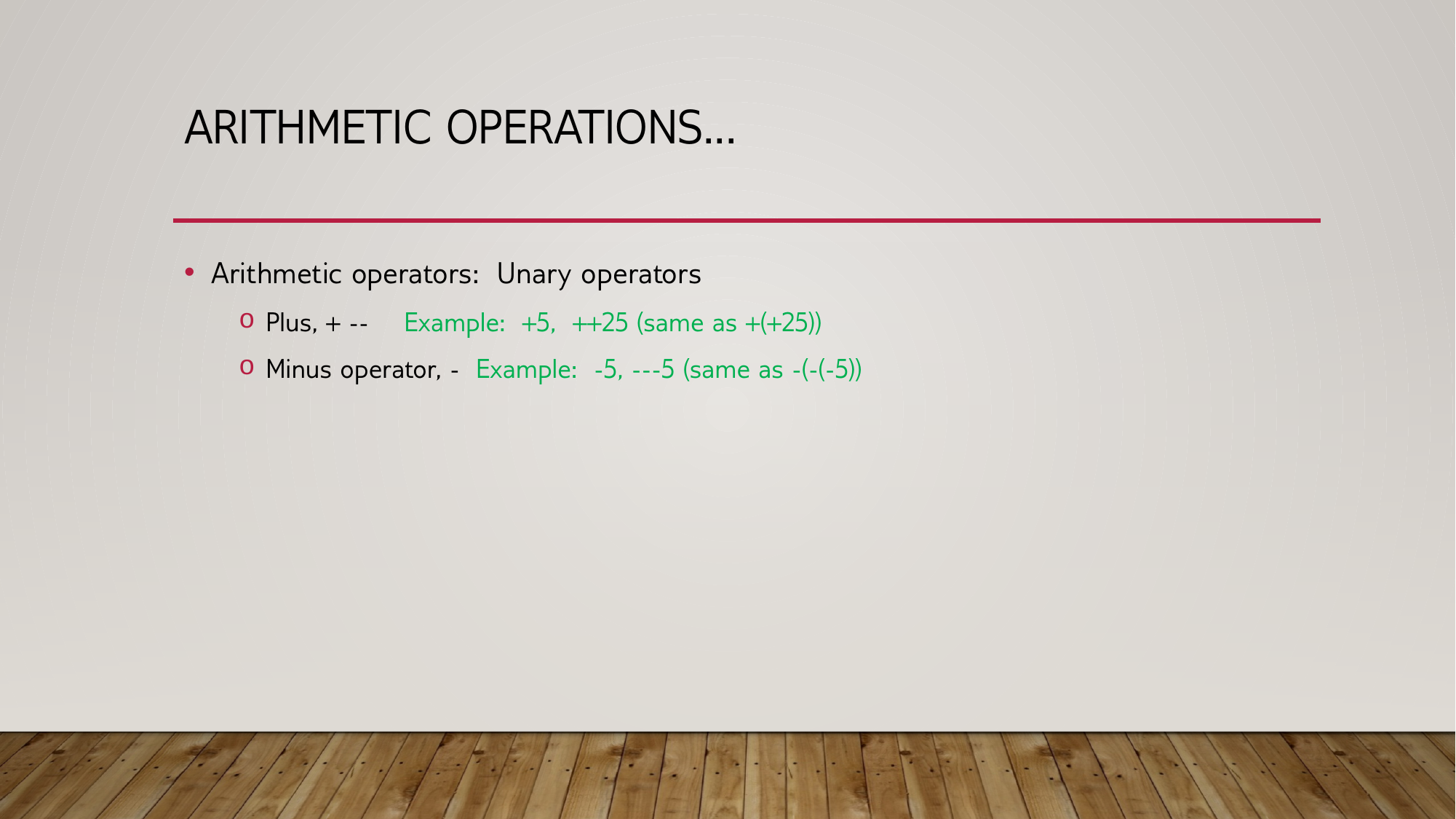

# Arithmetic operations...
Arithmetic operators:  Unary operators
Plus, + --  Example:  +5,  ++25 (same as +(+25))
Minus operator, -  Example:  -5, ---5 (same as -(-(-5))